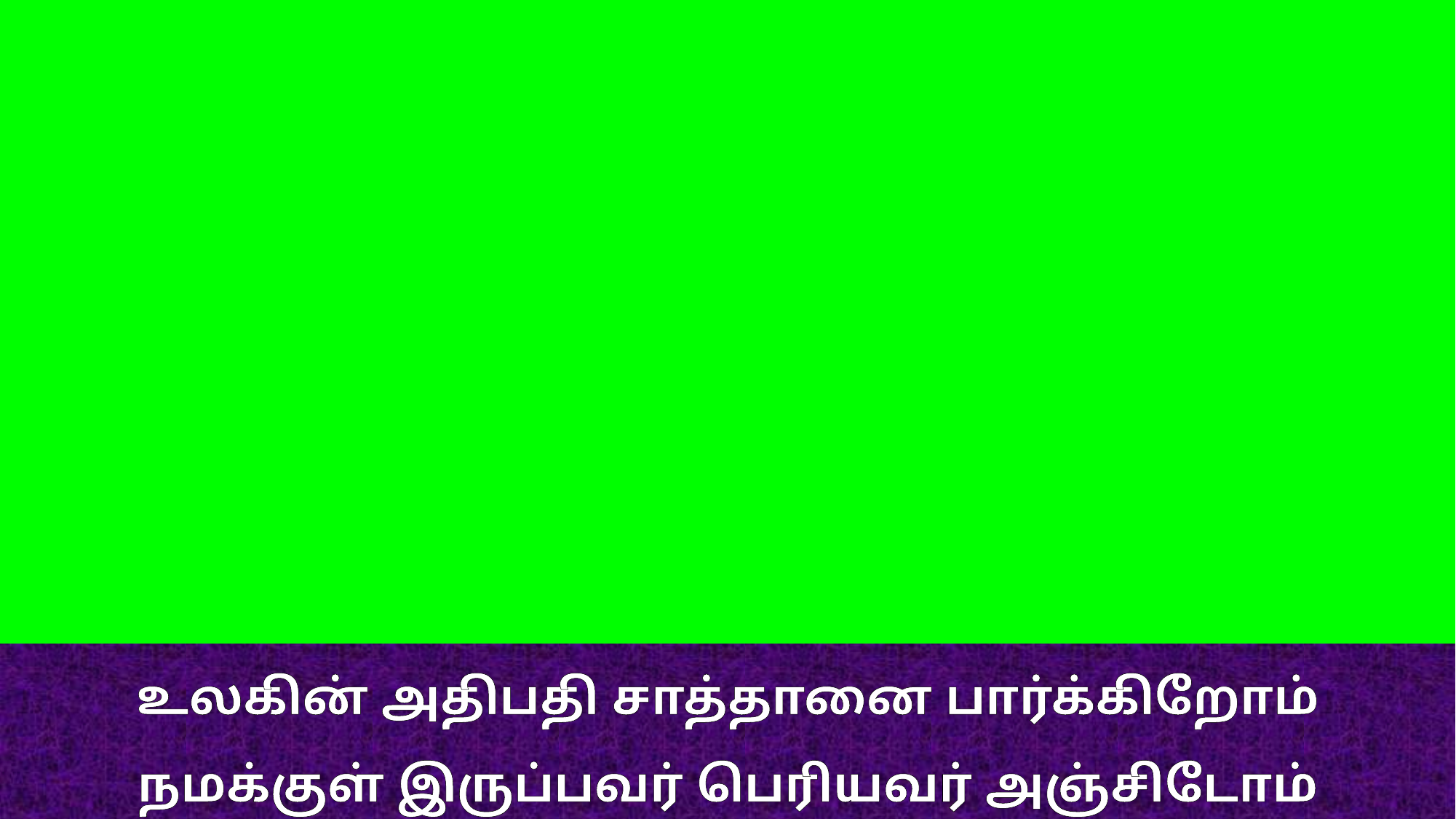

உலகின் அதிபதி சாத்தானை பார்க்கிறோம் நமக்குள் இருப்பவர் பெரியவர் அஞ்சிடோம்